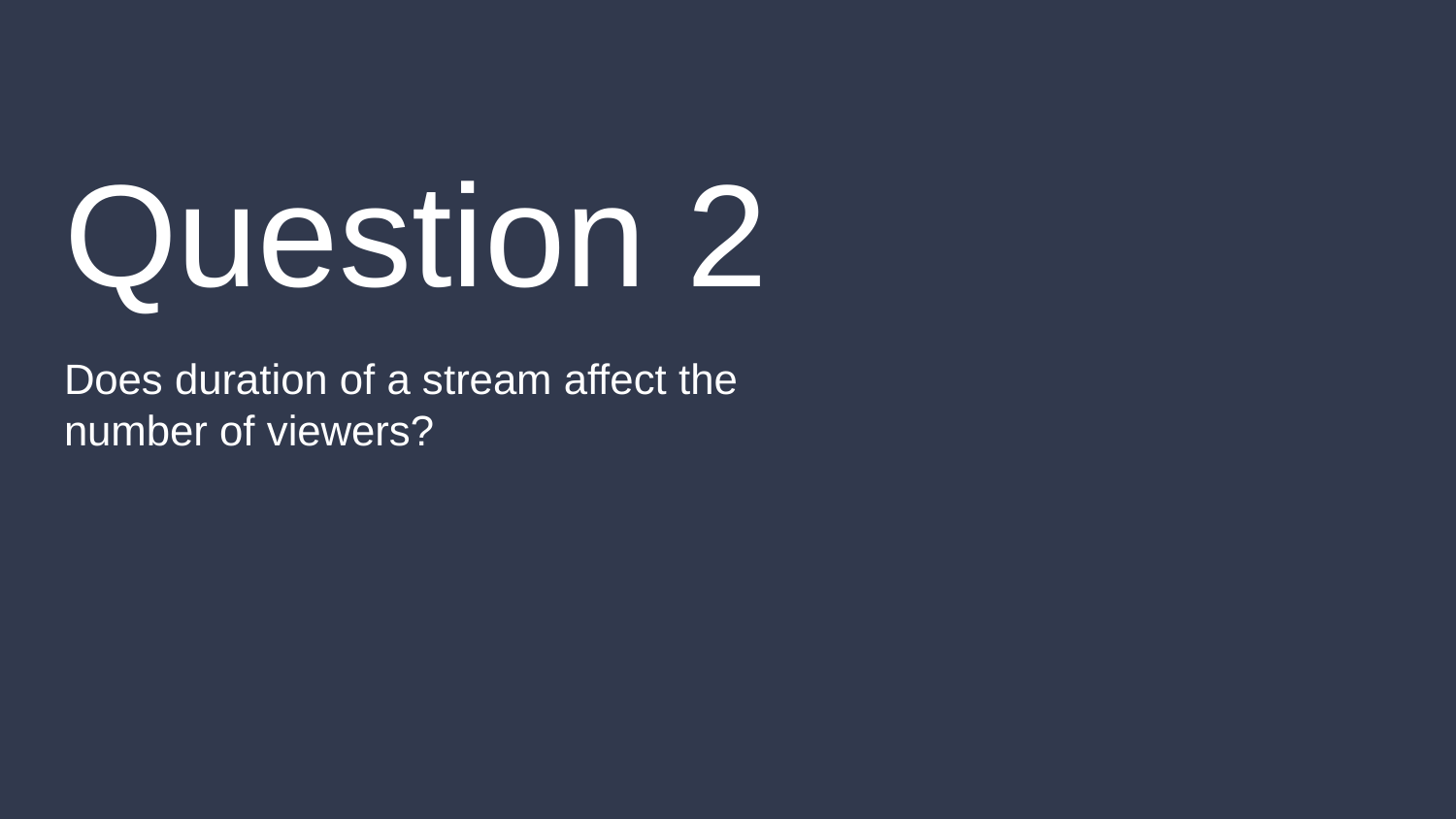

# Question 2
Does duration of a stream affect the number of viewers?